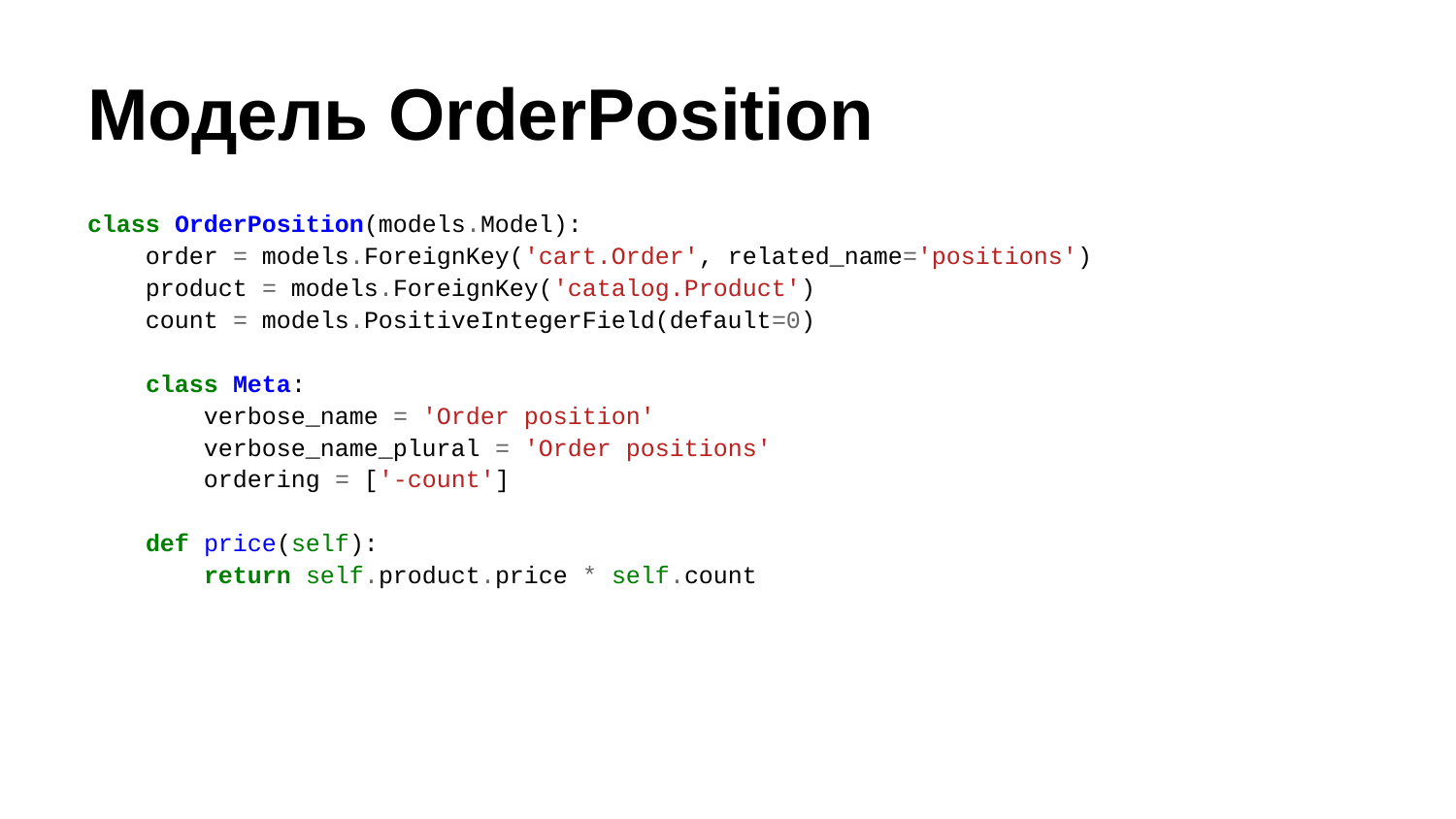

# Модель OrderPosition
class OrderPosition(models.Model):
    order = models.ForeignKey('cart.Order', related_name='positions')
    product = models.ForeignKey('catalog.Product')
    count = models.PositiveIntegerField(default=0)
    class Meta:
        verbose_name = 'Order position'
        verbose_name_plural = 'Order positions'
        ordering = ['-count']
    def price(self):
        return self.product.price * self.count